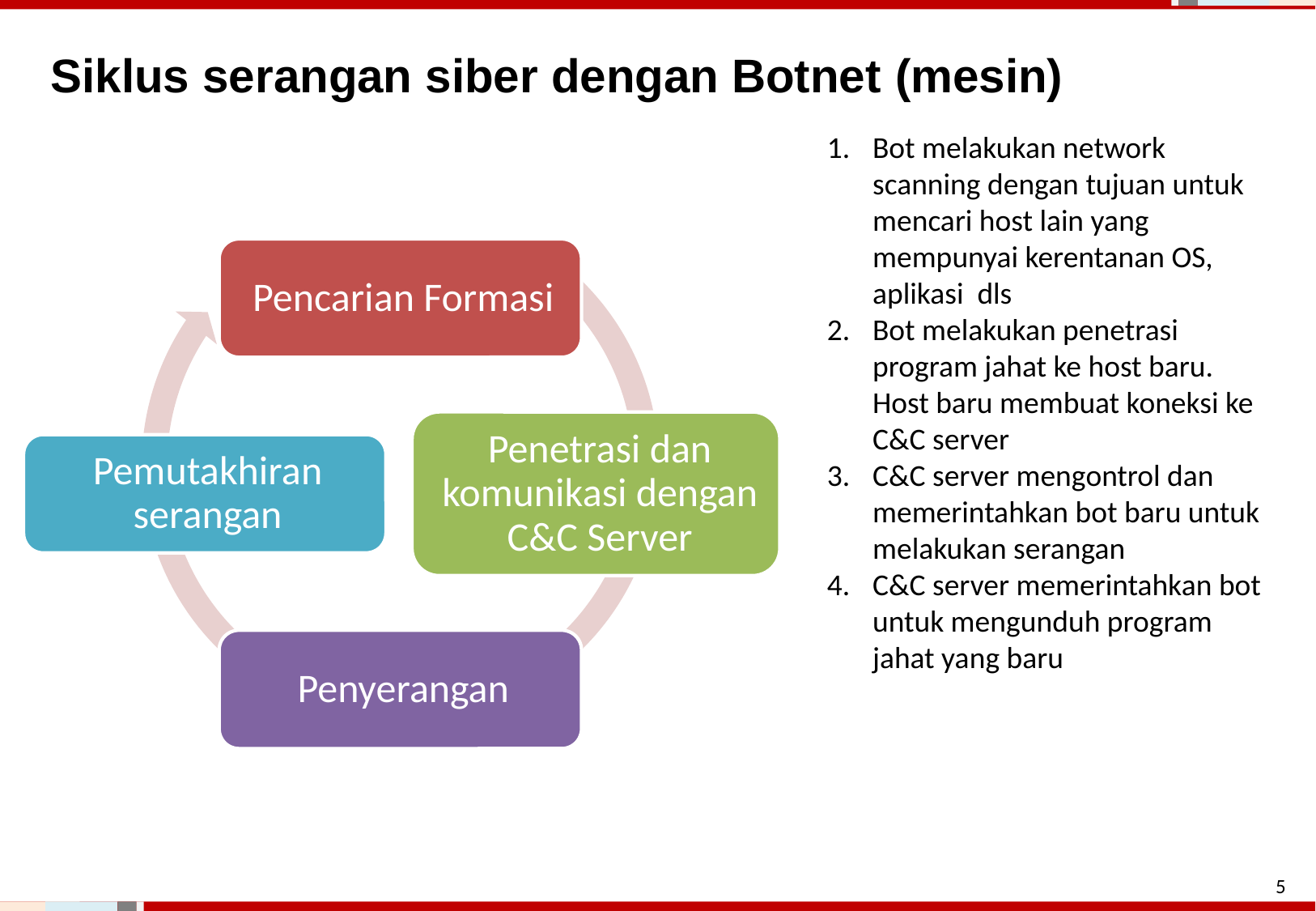

# Siklus serangan siber dengan Botnet (mesin)
Bot melakukan network scanning dengan tujuan untuk mencari host lain yang mempunyai kerentanan OS, aplikasi  dls
Bot melakukan penetrasi program jahat ke host baru. Host baru membuat koneksi ke C&C server
C&C server mengontrol dan memerintahkan bot baru untuk melakukan serangan
C&C server memerintahkan bot untuk mengunduh program jahat yang baru
Pencarian Formasi
Penetrasi dan komunikasi dengan C&C Server
Penyerangan
Pemutakhiran serangan
5